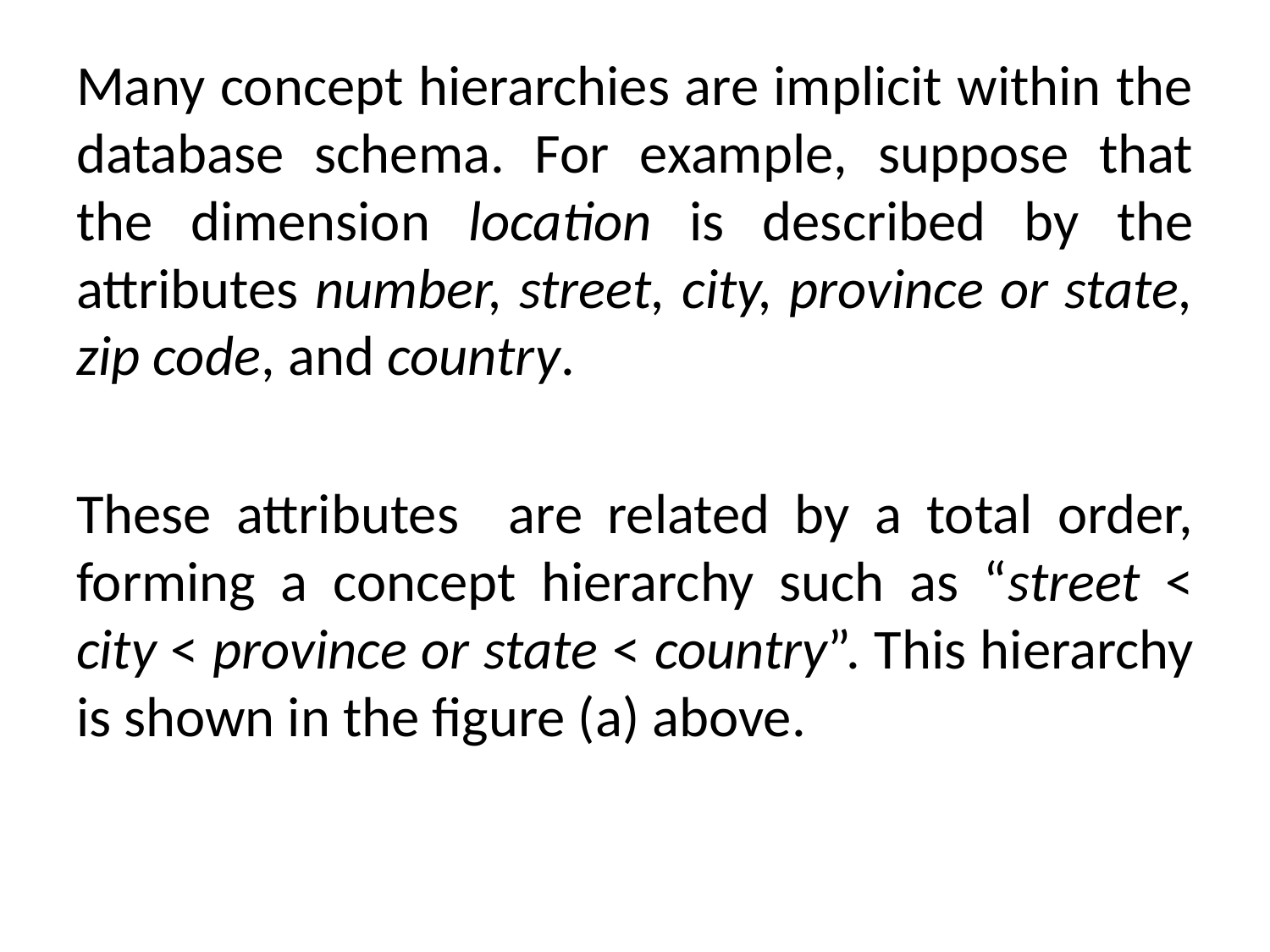

Many concept hierarchies are implicit within the database schema. For example, suppose that the dimension location is described by the attributes number, street, city, province or state, zip code, and country.

These attributes  are related by a total order, forming a concept hierarchy such as “street < city < province or state < country”. This hierarchy is shown in the figure (a) above.